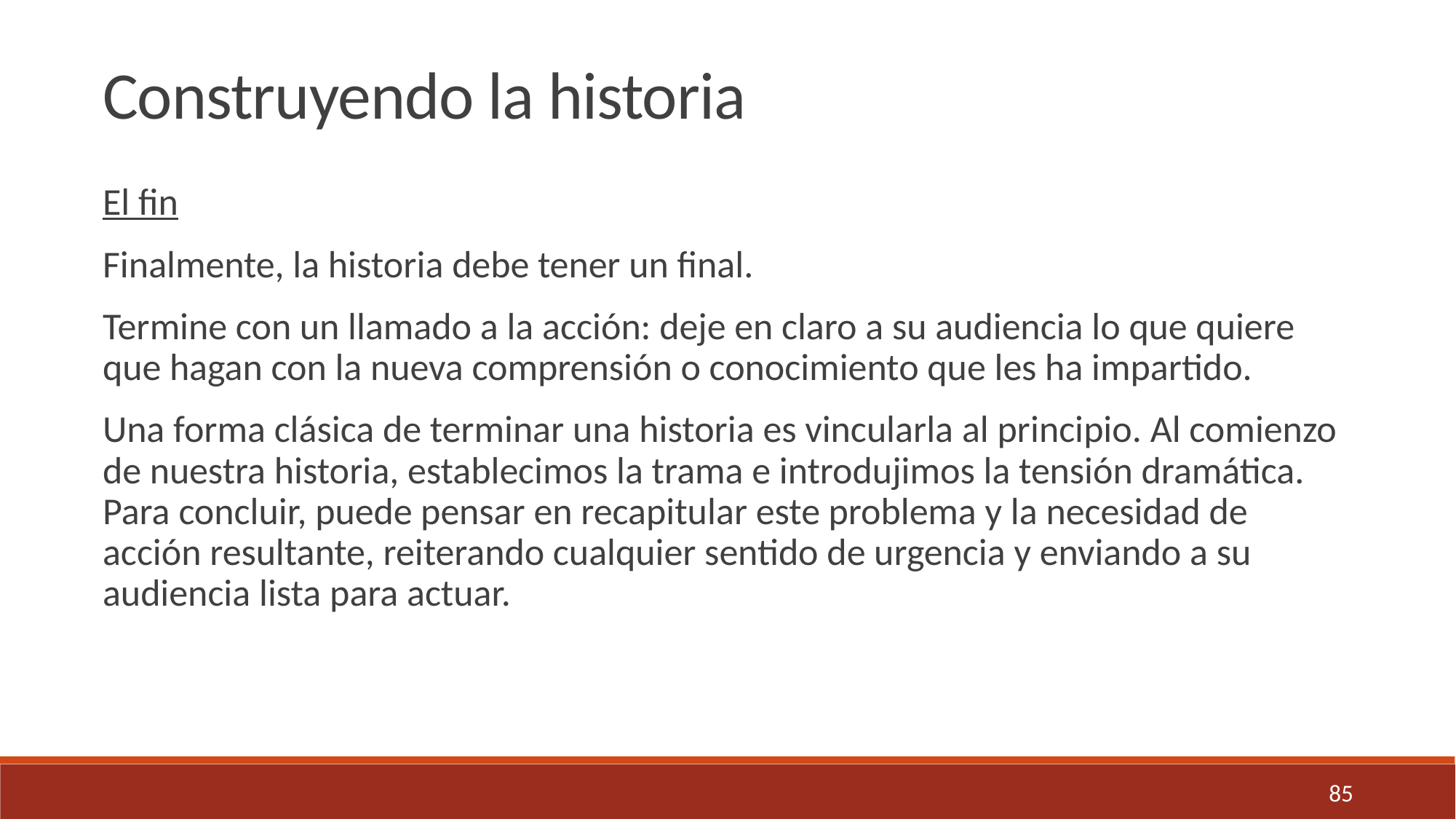

Construyendo la historia

El fin
Finalmente, la historia debe tener un final.
Termine con un llamado a la acción: deje en claro a su audiencia lo que quiere que hagan con la nueva comprensión o conocimiento que les ha impartido.
Una forma clásica de terminar una historia es vincularla al principio. Al comienzo de nuestra historia, establecimos la trama e introdujimos la tensión dramática. Para concluir, puede pensar en recapitular este problema y la necesidad de acción resultante, reiterando cualquier sentido de urgencia y enviando a su audiencia lista para actuar.

85